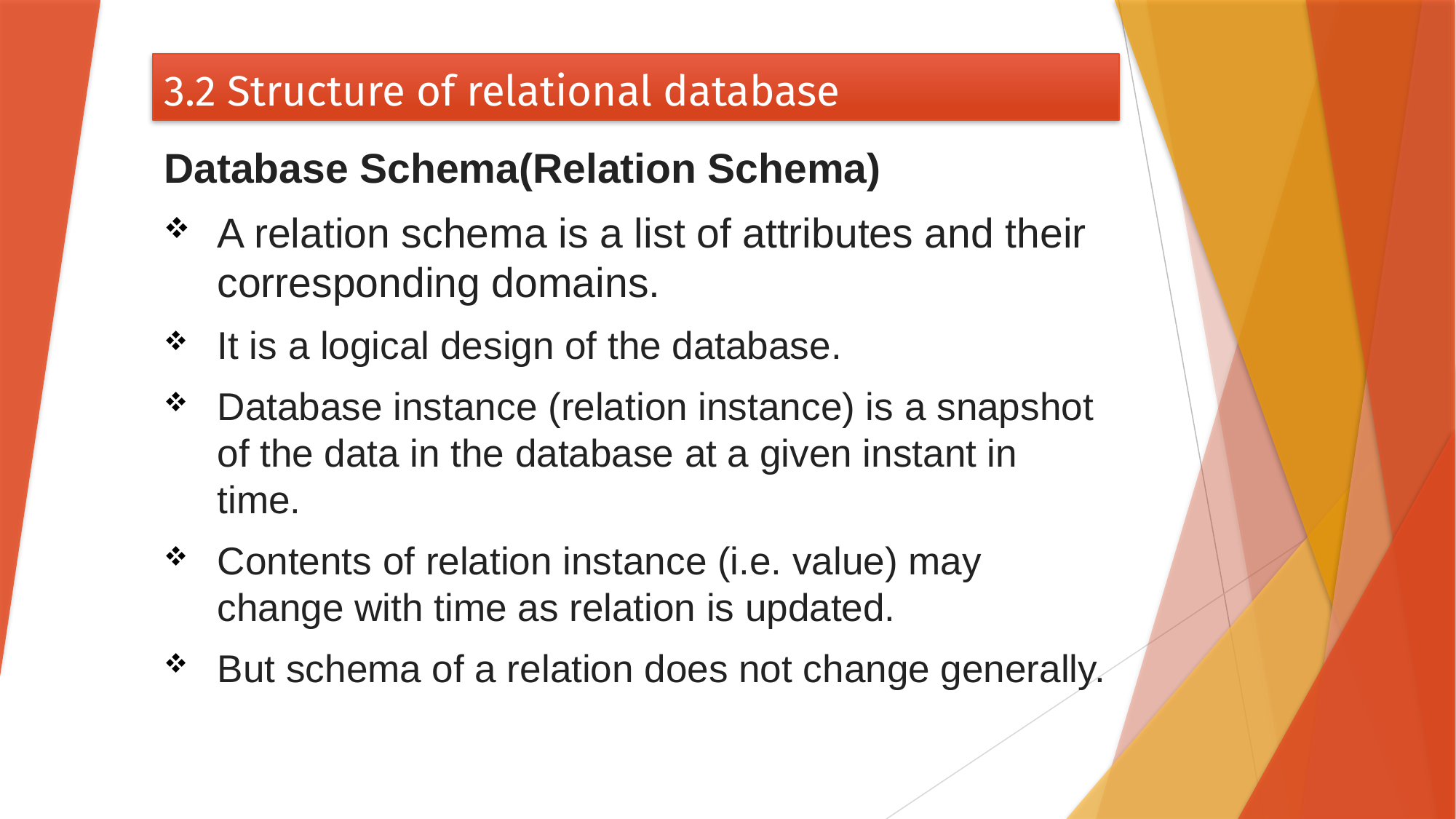

# 3.2 Structure of relational database
Database Schema(Relation Schema)
A relation schema is a list of attributes and their corresponding domains.
It is a logical design of the database.
Database instance (relation instance) is a snapshot of the data in the database at a given instant in time.
Contents of relation instance (i.e. value) may change with time as relation is updated.
But schema of a relation does not change generally.